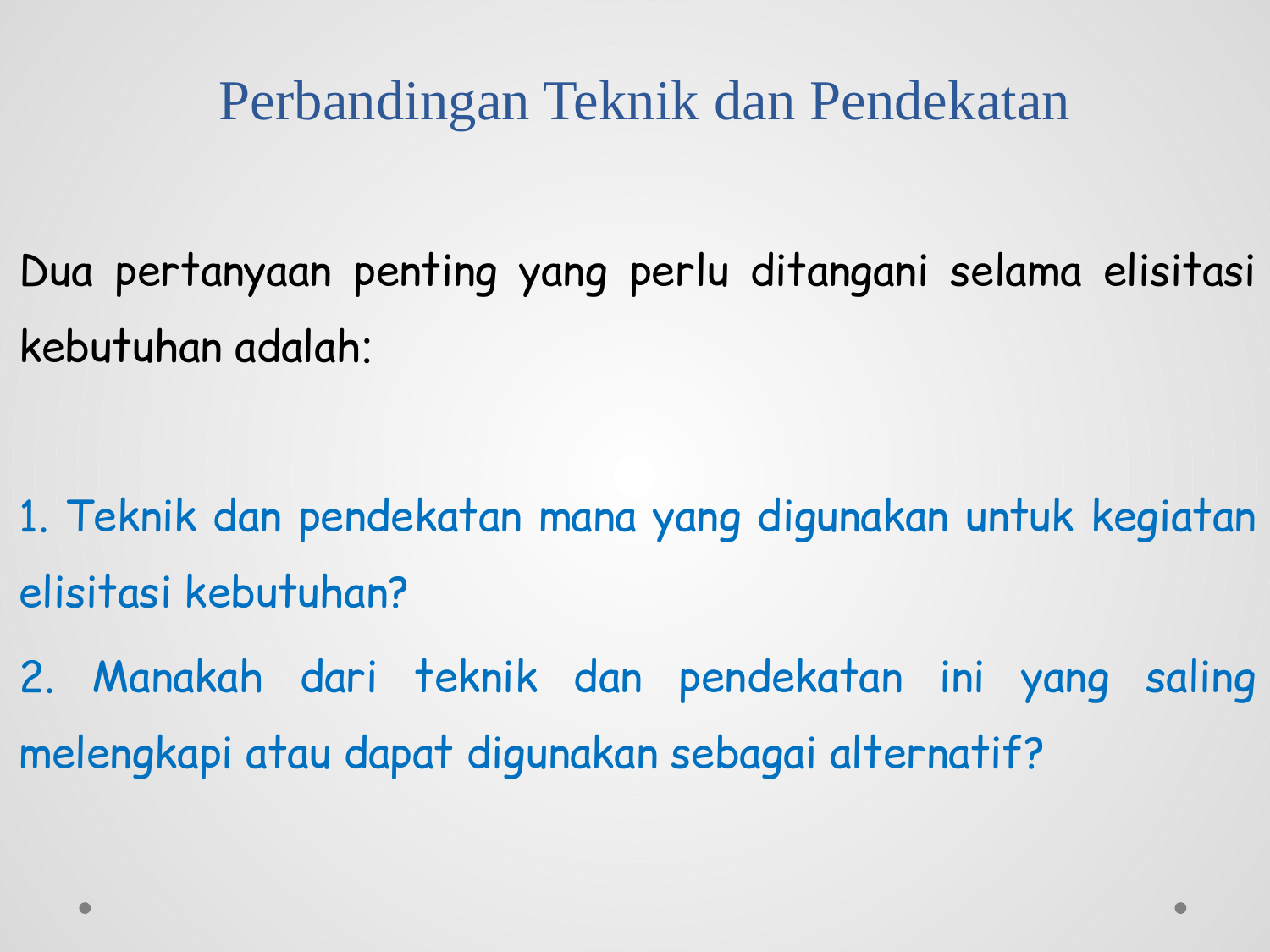

# Perbandingan Teknik dan Pendekatan
Dua pertanyaan penting yang perlu ditangani selama elisitasi kebutuhan adalah:

1. Teknik dan pendekatan mana yang digunakan untuk kegiatan elisitasi kebutuhan?
2. Manakah dari teknik dan pendekatan ini yang saling melengkapi atau dapat digunakan sebagai alternatif?